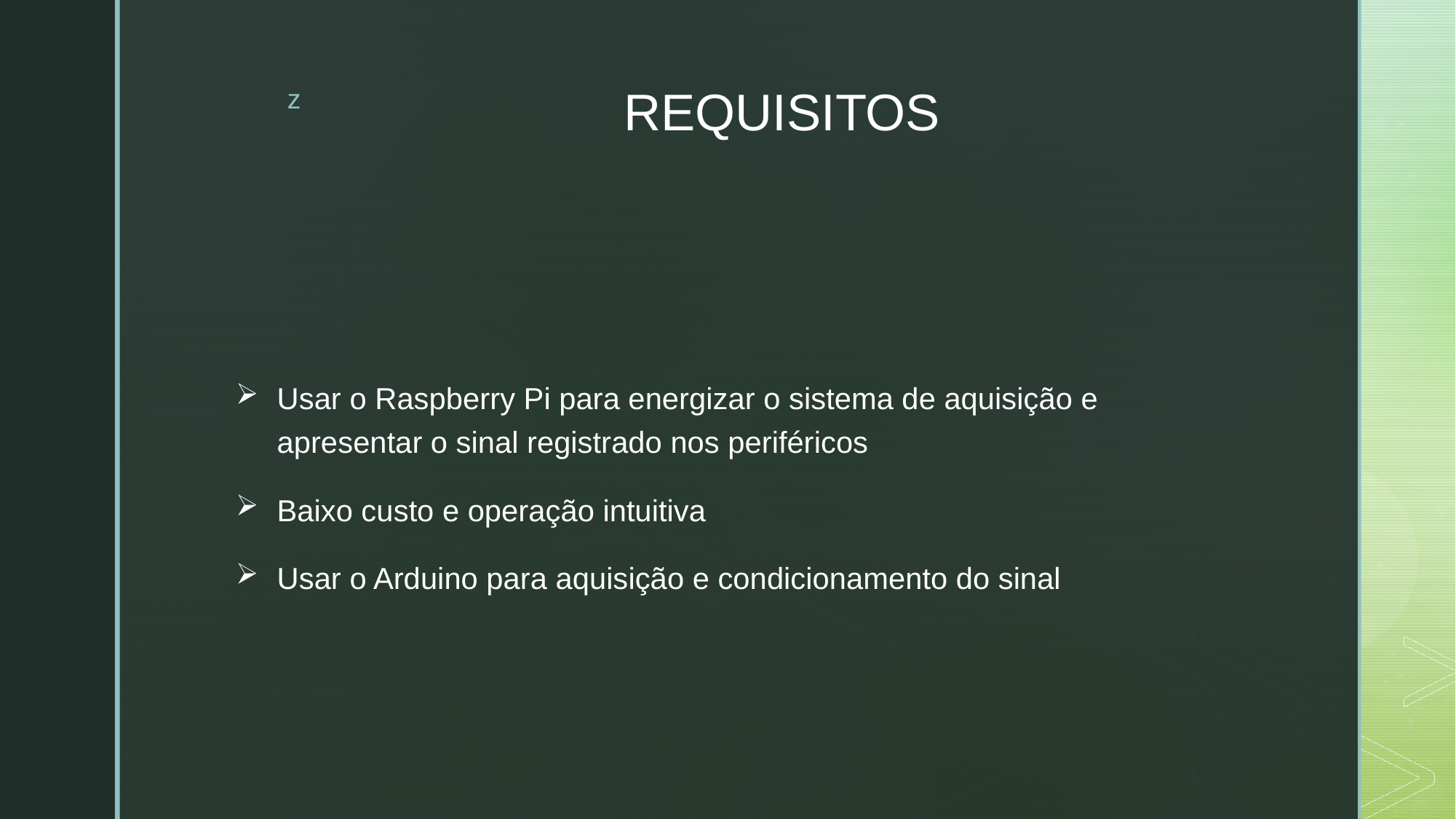

# REQUISITOS
Usar o Raspberry Pi para energizar o sistema de aquisição e apresentar o sinal registrado nos periféricos
Baixo custo e operação intuitiva
Usar o Arduino para aquisição e condicionamento do sinal